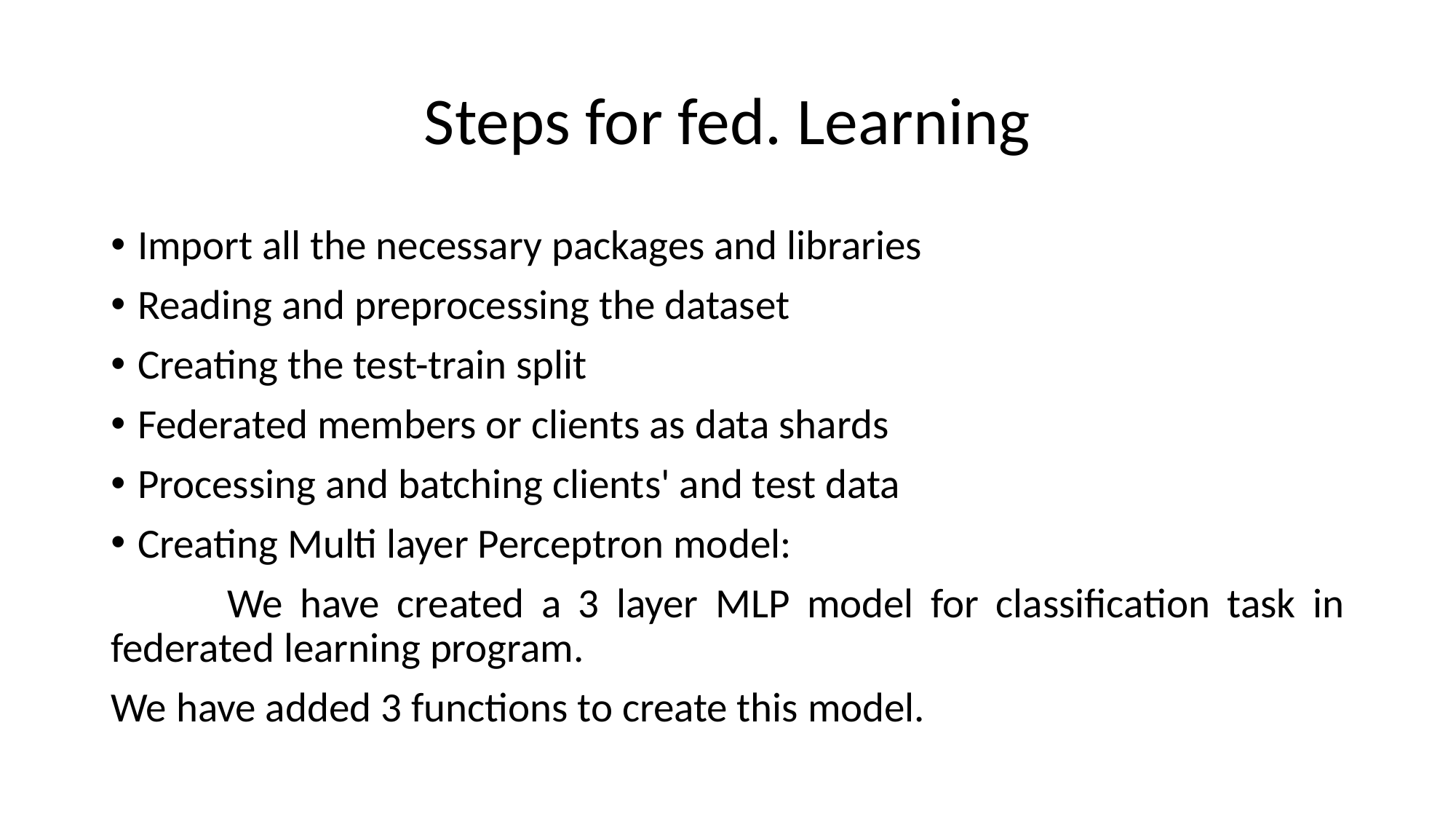

# Steps for fed. Learning
Import all the necessary packages and libraries
Reading and preprocessing the dataset
Creating the test-train split
Federated members or clients as data shards
Processing and batching clients' and test data
Creating Multi layer Perceptron model:
         We have created a 3 layer MLP model for classification task in federated learning program.
We have added 3 functions to create this model.